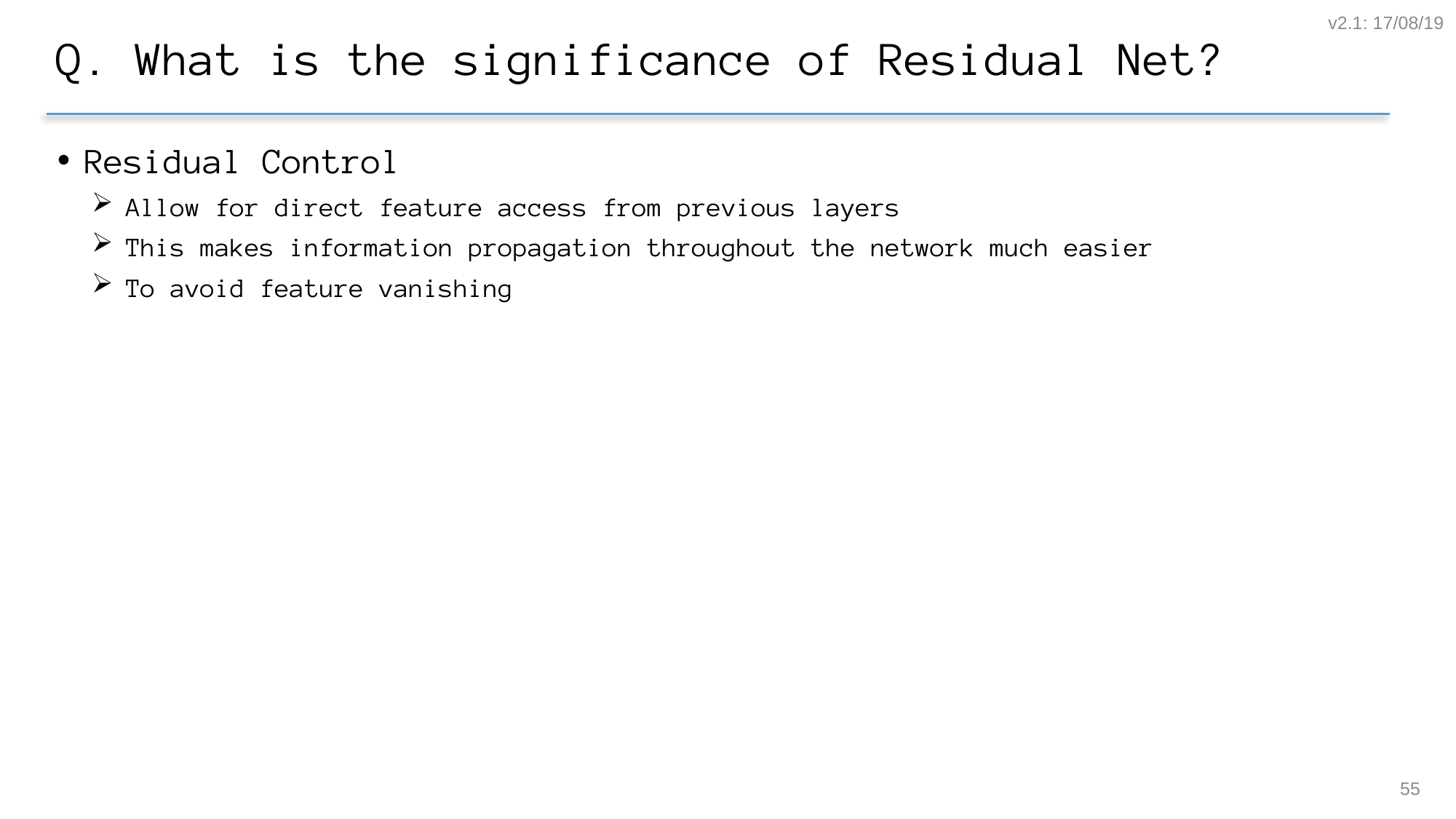

v2.1: 17/08/19
# Q. What is the significance of Residual Net?
Residual Control
Allow for direct feature access from previous layers
This makes information propagation throughout the network much easier
To avoid feature vanishing
55